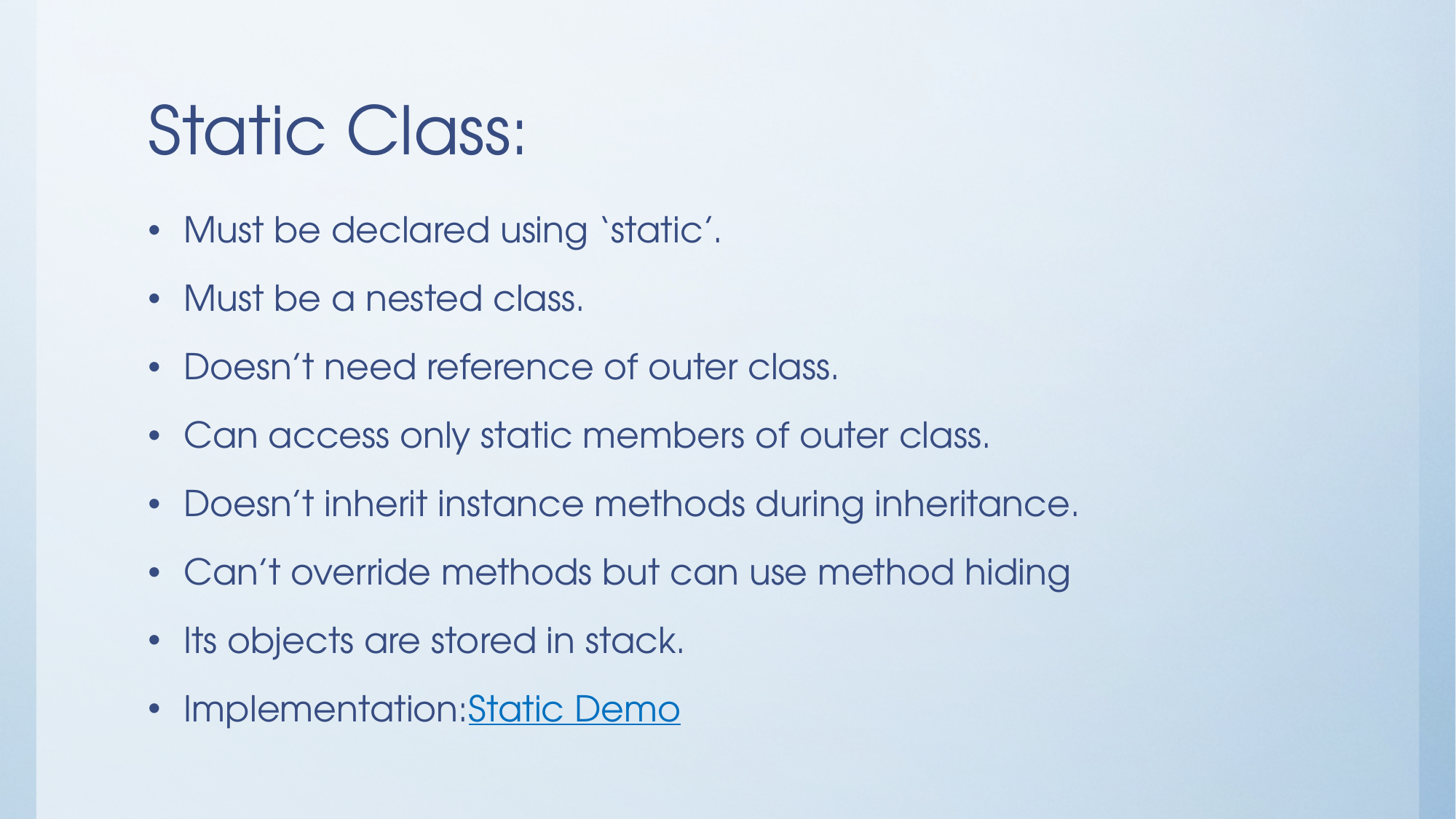

# Static Class:
Must be declared using ‘static’.
Must be a nested class.
Doesn’t need reference of outer class.
Can access only static members of outer class.
Doesn’t inherit instance methods during inheritance.
Can’t override methods but can use method hiding
Its objects are stored in stack.
Implementation:Static Demo